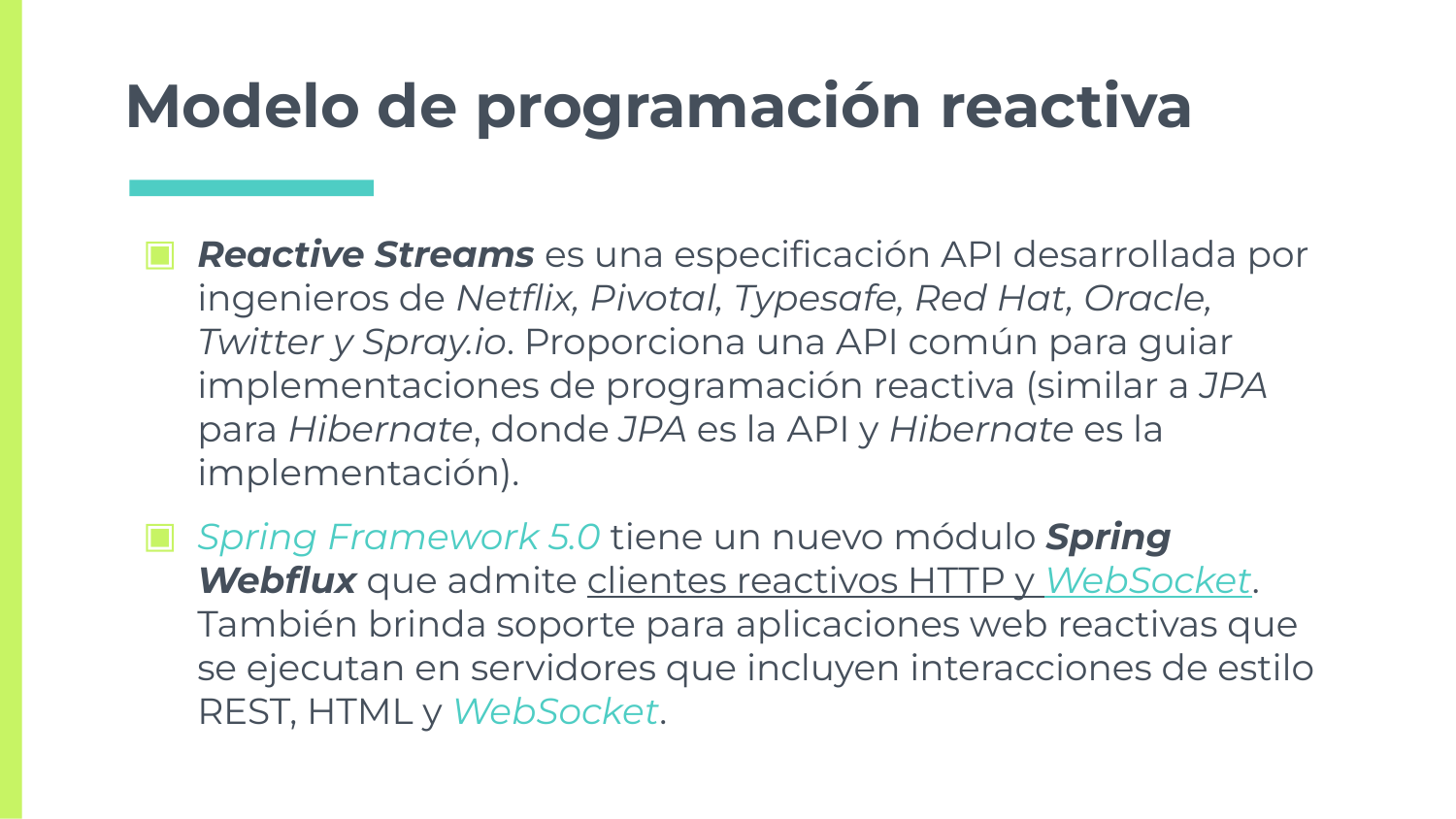

# Modelo de programación reactiva
Reactive Streams es una especificación API desarrollada por ingenieros de Netflix, Pivotal, Typesafe, Red Hat, Oracle, Twitter y Spray.io. Proporciona una API común para guiar implementaciones de programación reactiva (similar a JPA para Hibernate, donde JPA es la API y Hibernate es la implementación).
Spring Framework 5.0 tiene un nuevo módulo Spring Webflux que admite clientes reactivos HTTP y WebSocket. También brinda soporte para aplicaciones web reactivas que se ejecutan en servidores que incluyen interacciones de estilo REST, HTML y WebSocket.